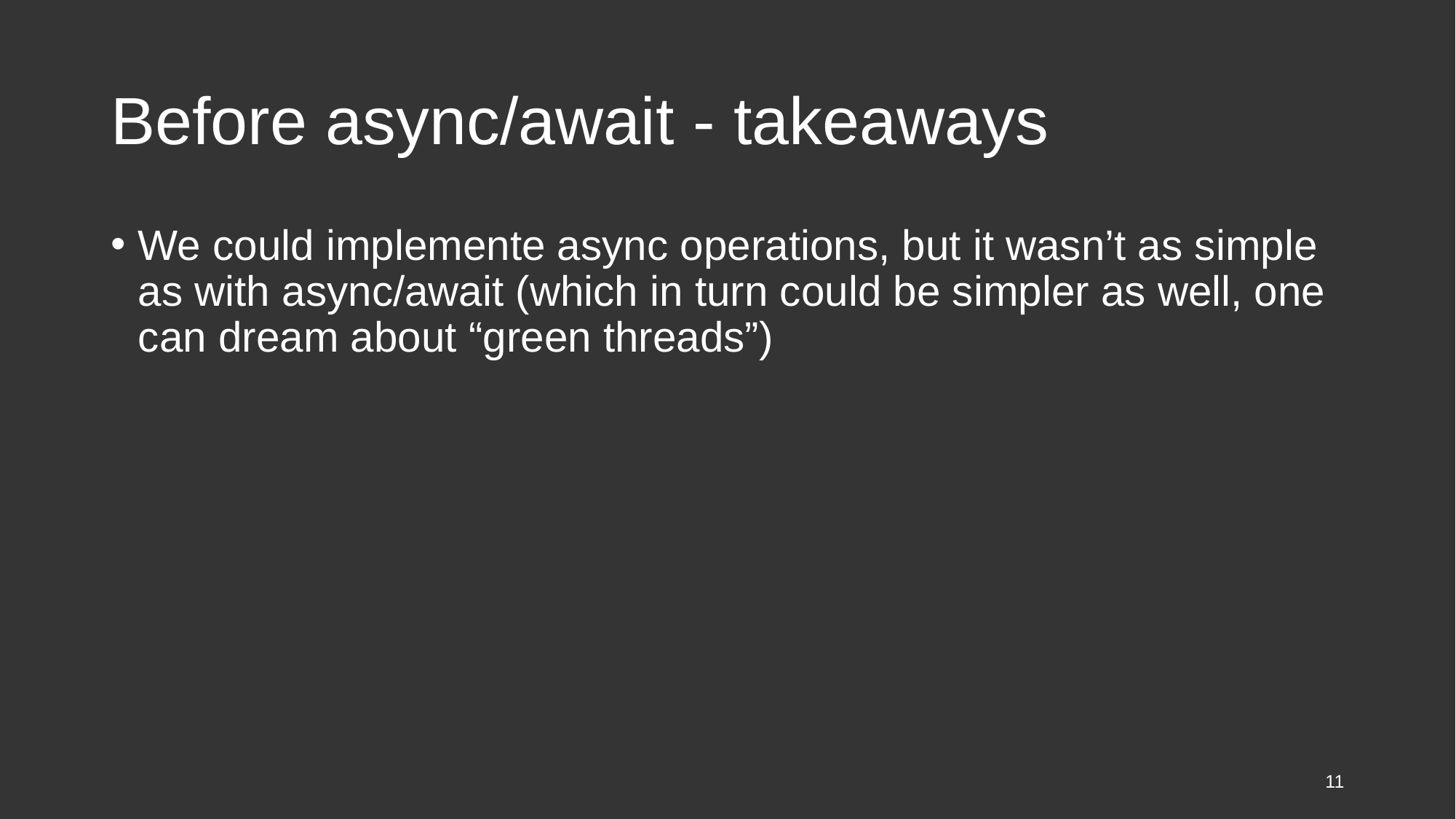

# Before async/await - takeaways
We could implemente async operations, but it wasn’t as simple as with async/await (which in turn could be simpler as well, one can dream about “green threads”)
11